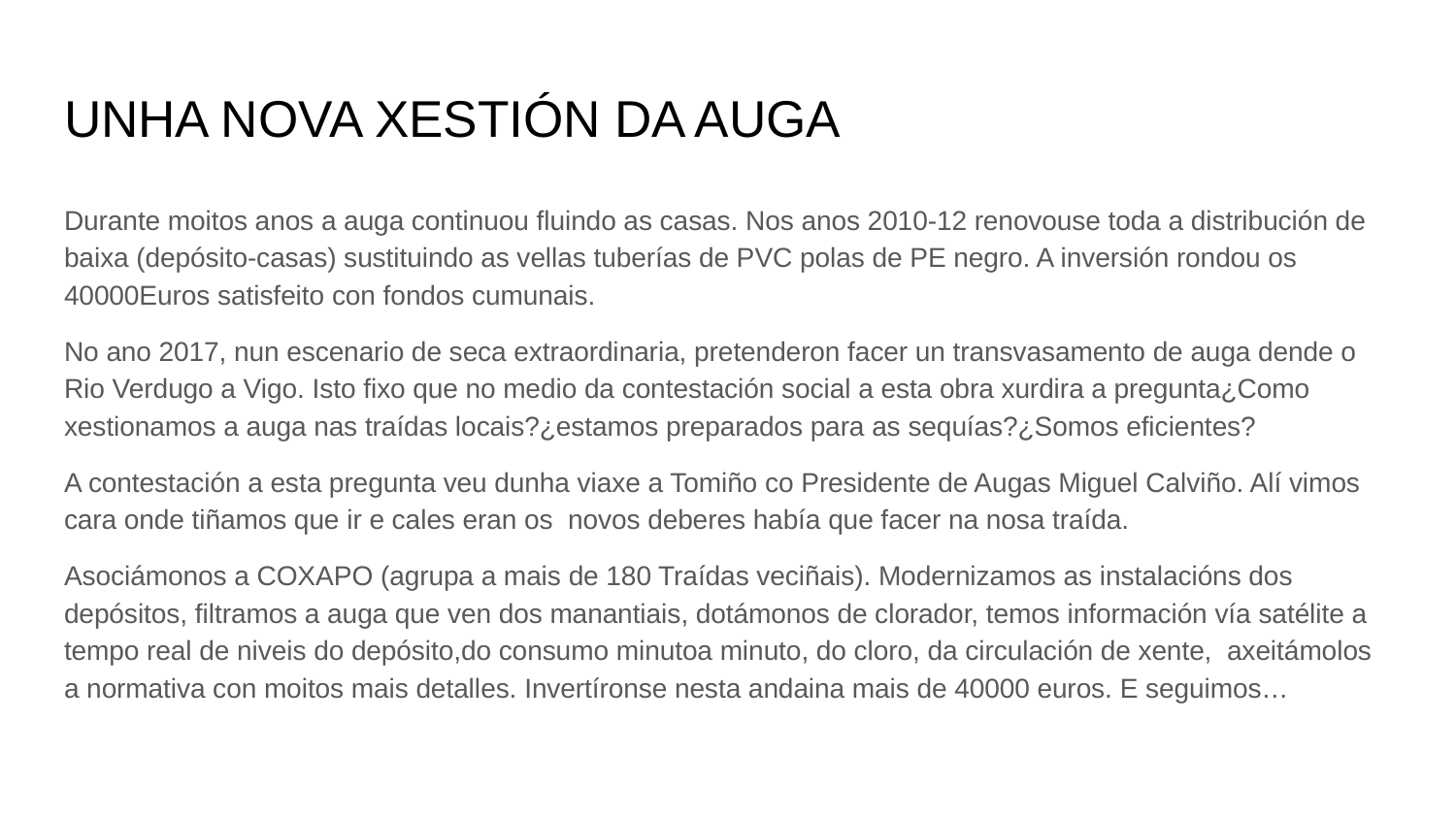

# UNHA NOVA XESTIÓN DA AUGA
Durante moitos anos a auga continuou fluindo as casas. Nos anos 2010-12 renovouse toda a distribución de baixa (depósito-casas) sustituindo as vellas tuberías de PVC polas de PE negro. A inversión rondou os 40000Euros satisfeito con fondos cumunais.
No ano 2017, nun escenario de seca extraordinaria, pretenderon facer un transvasamento de auga dende o Rio Verdugo a Vigo. Isto fixo que no medio da contestación social a esta obra xurdira a pregunta¿Como xestionamos a auga nas traídas locais?¿estamos preparados para as sequías?¿Somos eficientes?
A contestación a esta pregunta veu dunha viaxe a Tomiño co Presidente de Augas Miguel Calviño. Alí vimos cara onde tiñamos que ir e cales eran os  novos deberes había que facer na nosa traída.
Asociámonos a COXAPO (agrupa a mais de 180 Traídas veciñais). Modernizamos as instalacións dos depósitos, filtramos a auga que ven dos manantiais, dotámonos de clorador, temos información vía satélite a tempo real de niveis do depósito,do consumo minutoa minuto, do cloro, da circulación de xente,  axeitámolos a normativa con moitos mais detalles. Invertíronse nesta andaina mais de 40000 euros. E seguimos…